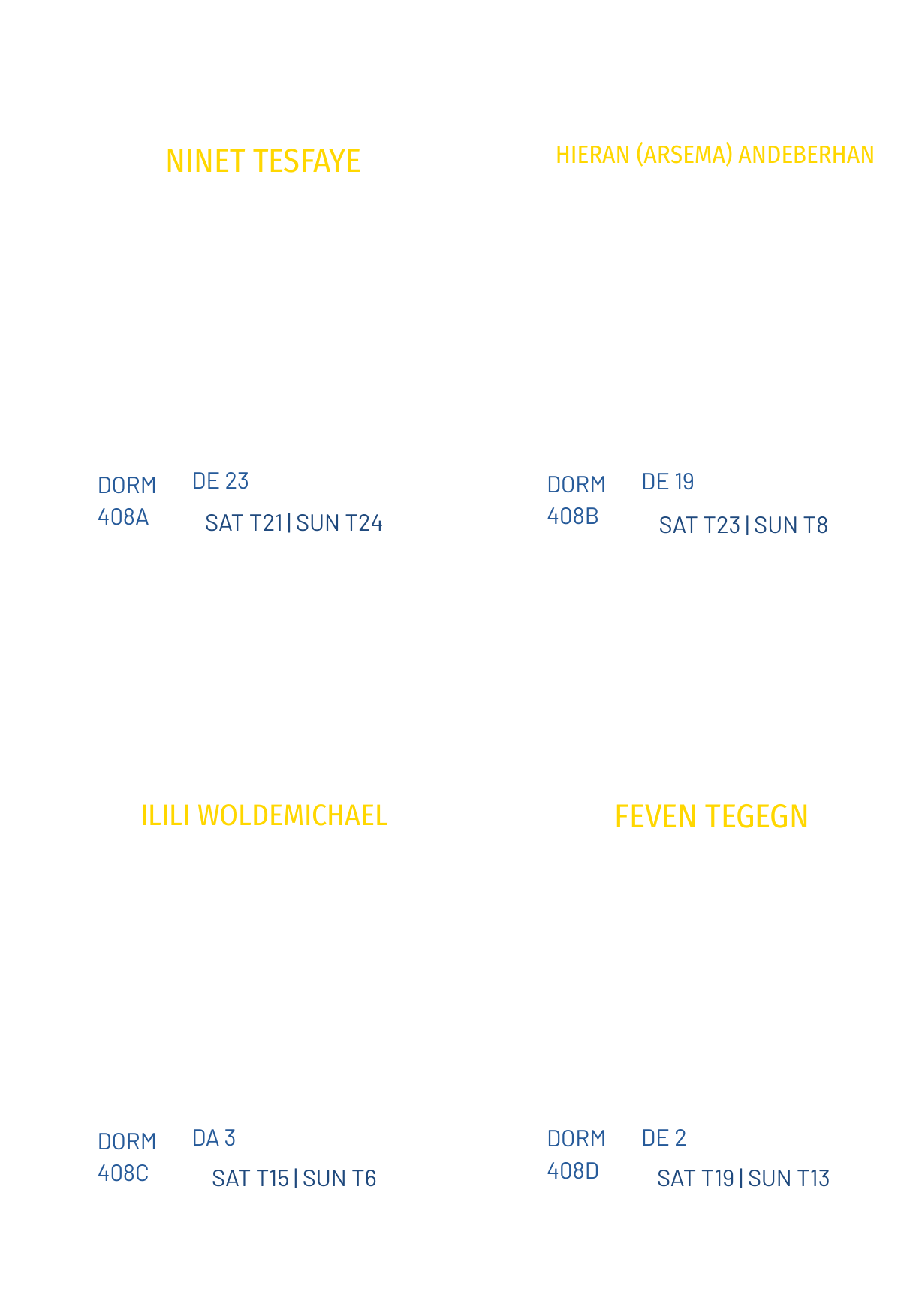

HIERAN (ARSEMA) ANDEBERHAN
NINET TESFAYE
NEW
NEW
PARTICIPANT
PARTICIPANT
DE 23
DE 19
DORM
DORM
408B
408A
SAT T21 | SUN T24
SAT T23 | SUN T8
FEVEN TEGEGN
ILILI WOLDEMICHAEL
UNIVERSITY OF MARYLAND (UMD) CAMPUS MINISTRY
NEW
PARTICIPANT
PARTICIPANT
DA 3
DE 2
DORM
DORM
408D
408C
SAT T15 | SUN T6
SAT T19 | SUN T13